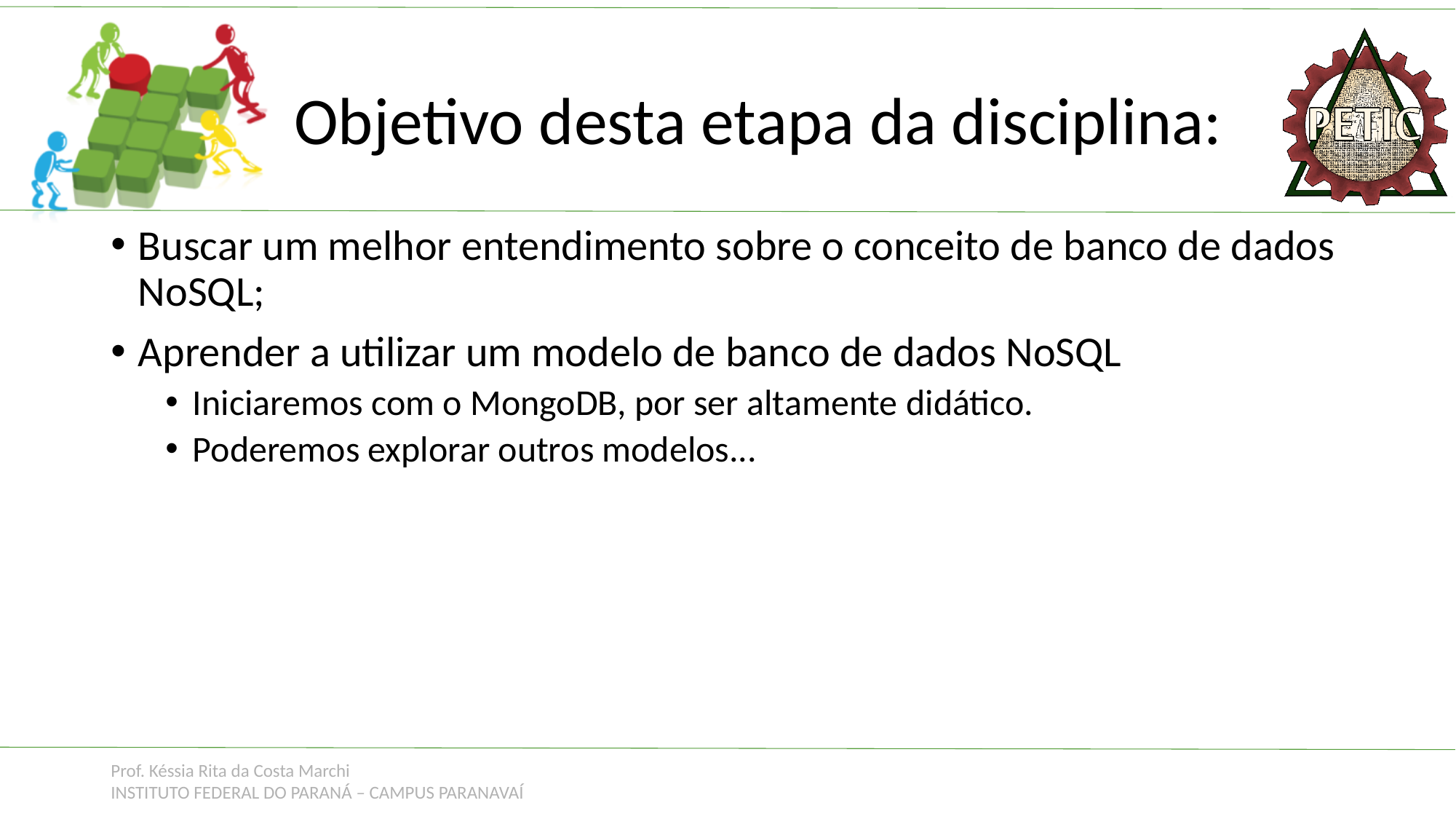

# Objetivo desta etapa da disciplina:
Buscar um melhor entendimento sobre o conceito de banco de dados NoSQL;
Aprender a utilizar um modelo de banco de dados NoSQL
Iniciaremos com o MongoDB, por ser altamente didático.
Poderemos explorar outros modelos...
Prof. Késsia Rita da Costa Marchi
INSTITUTO FEDERAL DO PARANÁ – CAMPUS PARANAVAÍ